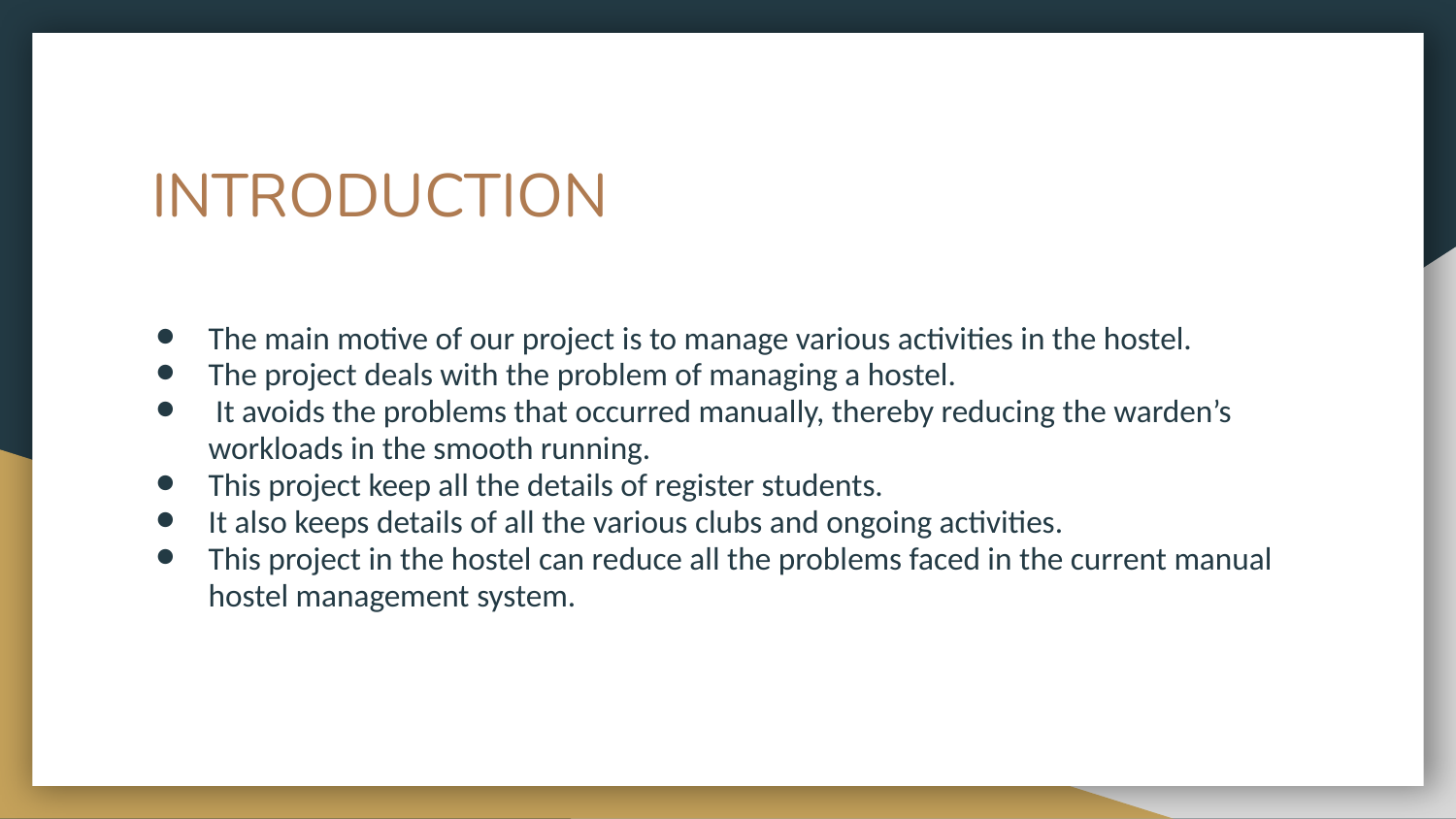

# INTRODUCTION
The main motive of our project is to manage various activities in the hostel.
The project deals with the problem of managing a hostel.
 It avoids the problems that occurred manually, thereby reducing the warden’s workloads in the smooth running.
This project keep all the details of register students.
It also keeps details of all the various clubs and ongoing activities.
This project in the hostel can reduce all the problems faced in the current manual hostel management system.